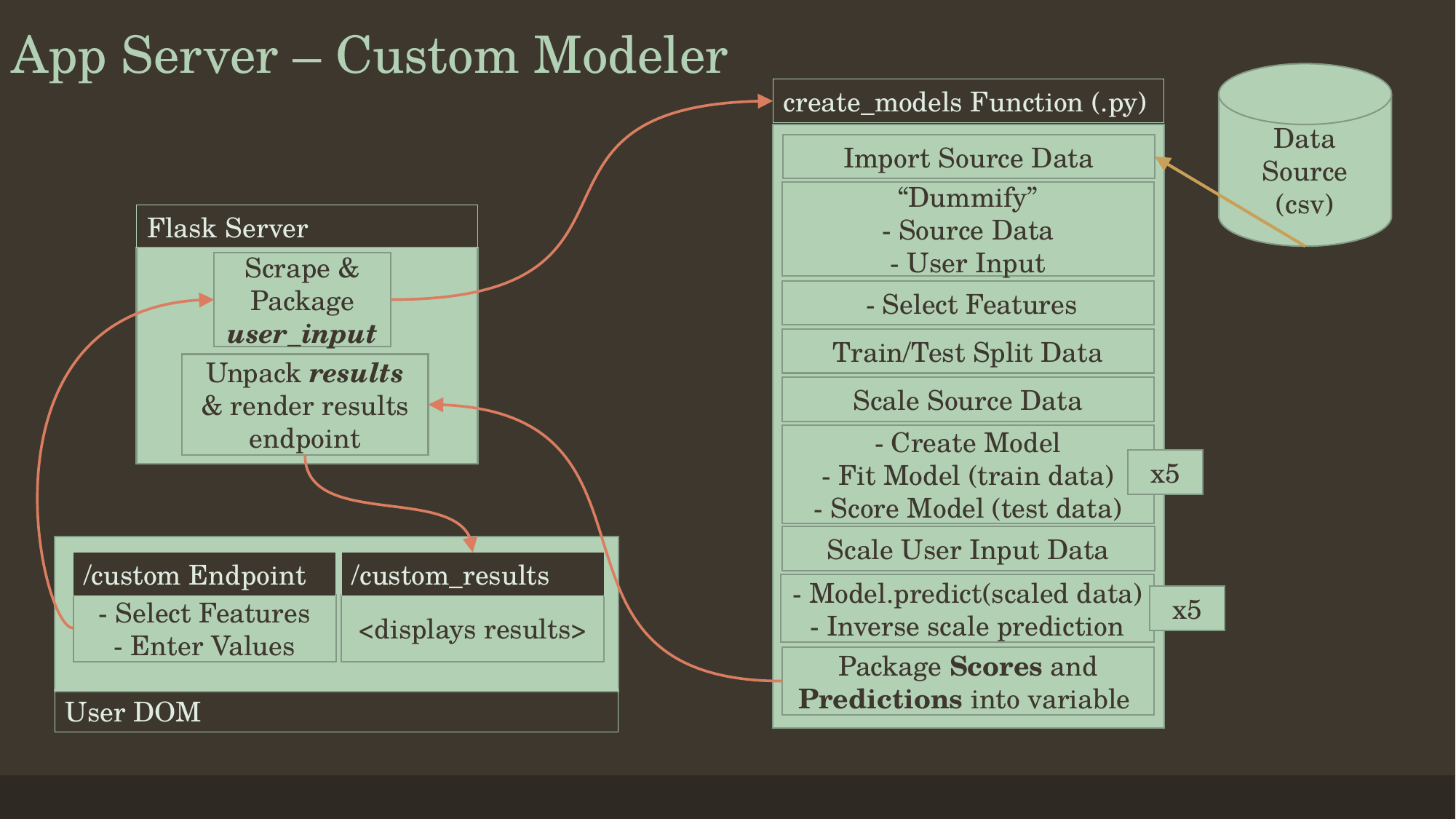

# App Server – Custom Modeler
Data Source
(csv)
create_models Function (.py)

Import Source Data
“Dummify”
- Source Data
- User Input
Flask Server

Scrape & Package user_input
 - Select Features
Train/Test Split Data
Unpack results & render results endpoint
Scale Source Data
- Create Model
- Fit Model (train data)
- Score Model (test data)
x5
Scale User Input Data

/custom Endpoint
/custom_results
- Model.predict(scaled data)
- Inverse scale prediction
x5
- Select Features
- Enter Values
<displays results>
Package Scores and Predictions into variable
User DOM